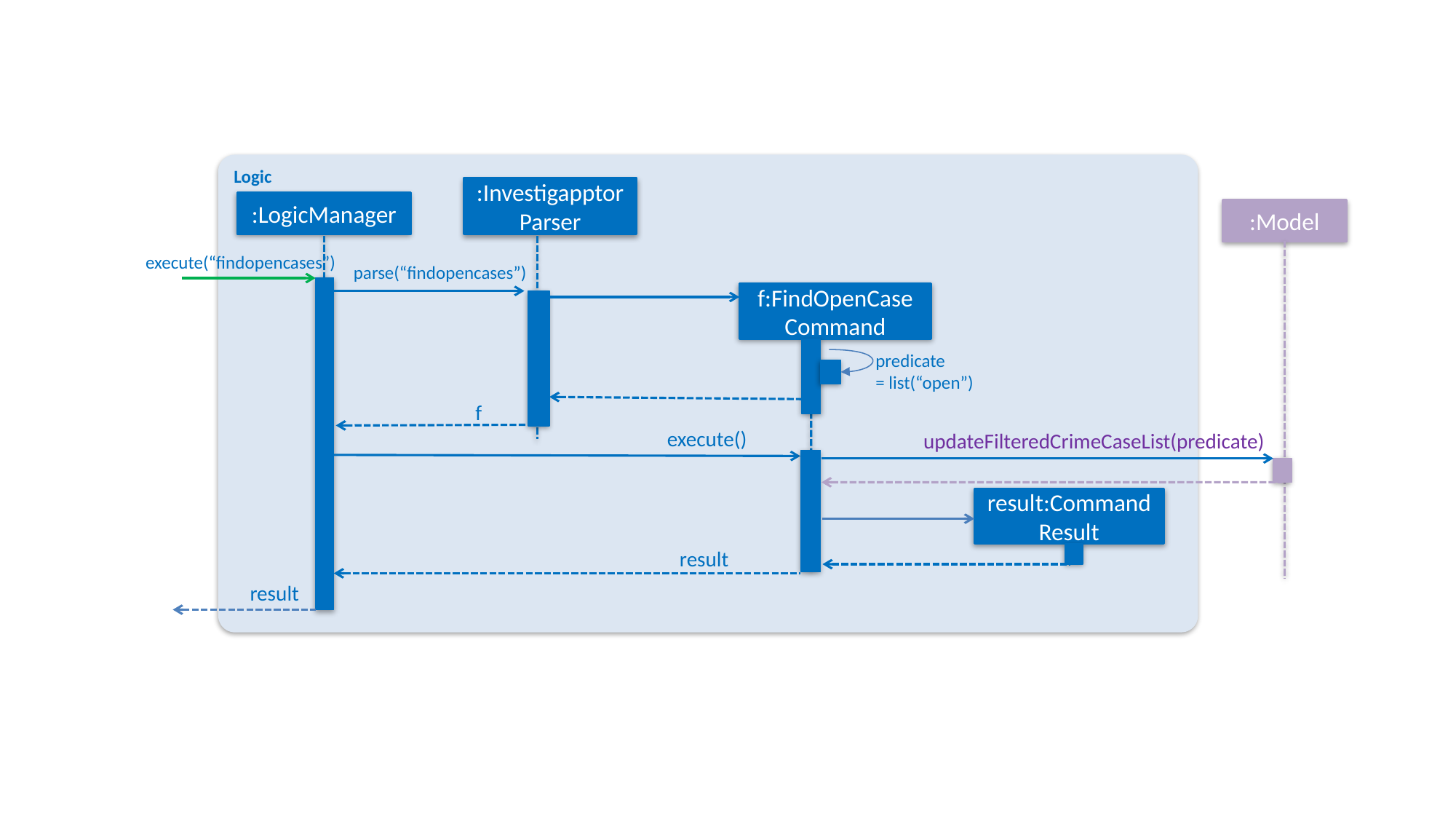

Logic
:InvestigapptorParser
:LogicManager
:Model
execute(“findopencases”)
parse(“findopencases”)

f:FindOpenCase
Command

predicate
= list(“open”)

f
execute()
updateFilteredCrimeCaseList(predicate)

result:Command Result

result
result